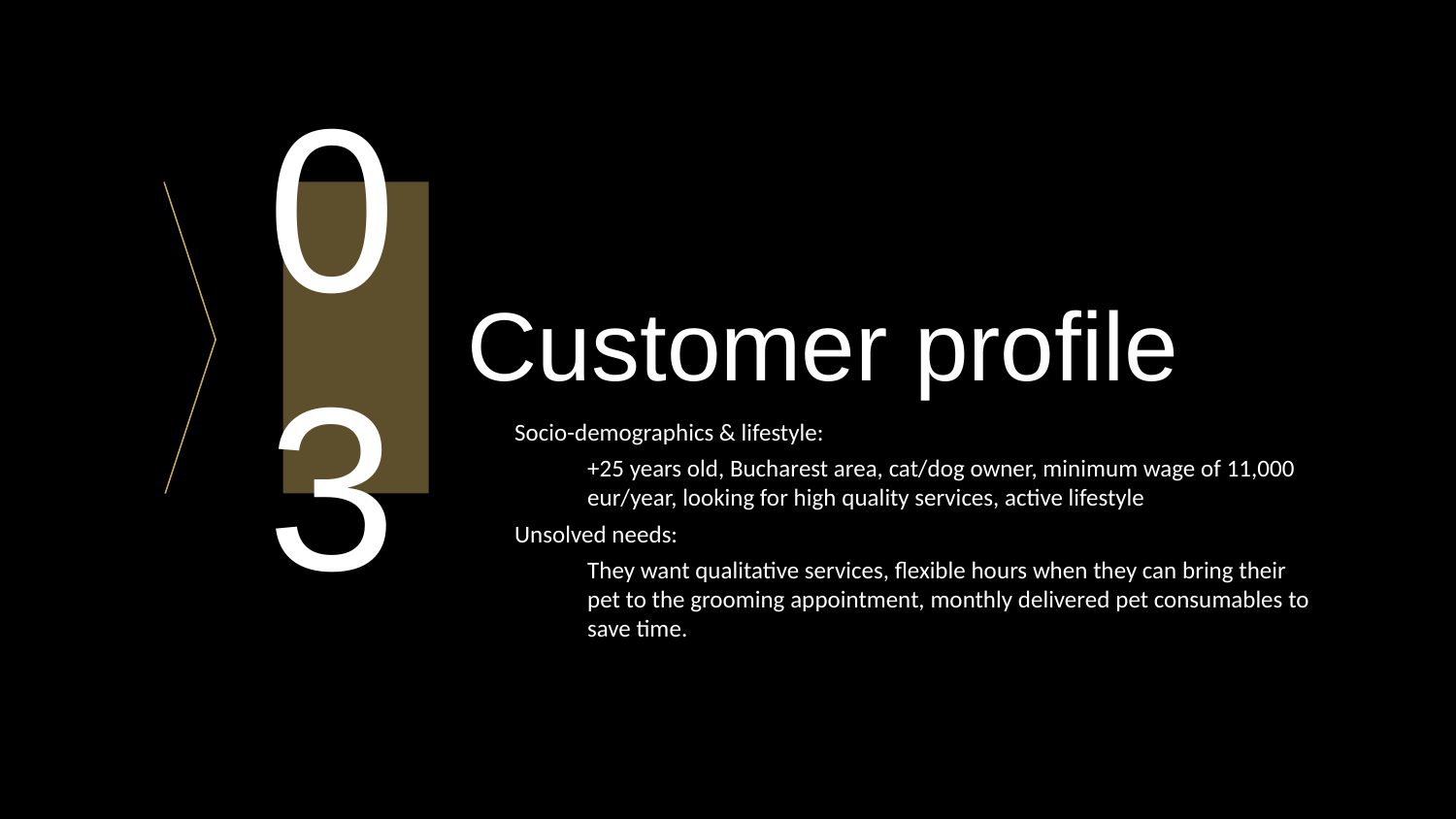

03
Customer profile

Socio-demographics & lifestyle:
+25 years old, Bucharest area, cat/dog owner, minimum wage of 11,000 eur/year, looking for high quality services, active lifestyle
Unsolved needs:
They want qualitative services, flexible hours when they can bring their pet to the grooming appointment, monthly delivered pet consumables to save time.